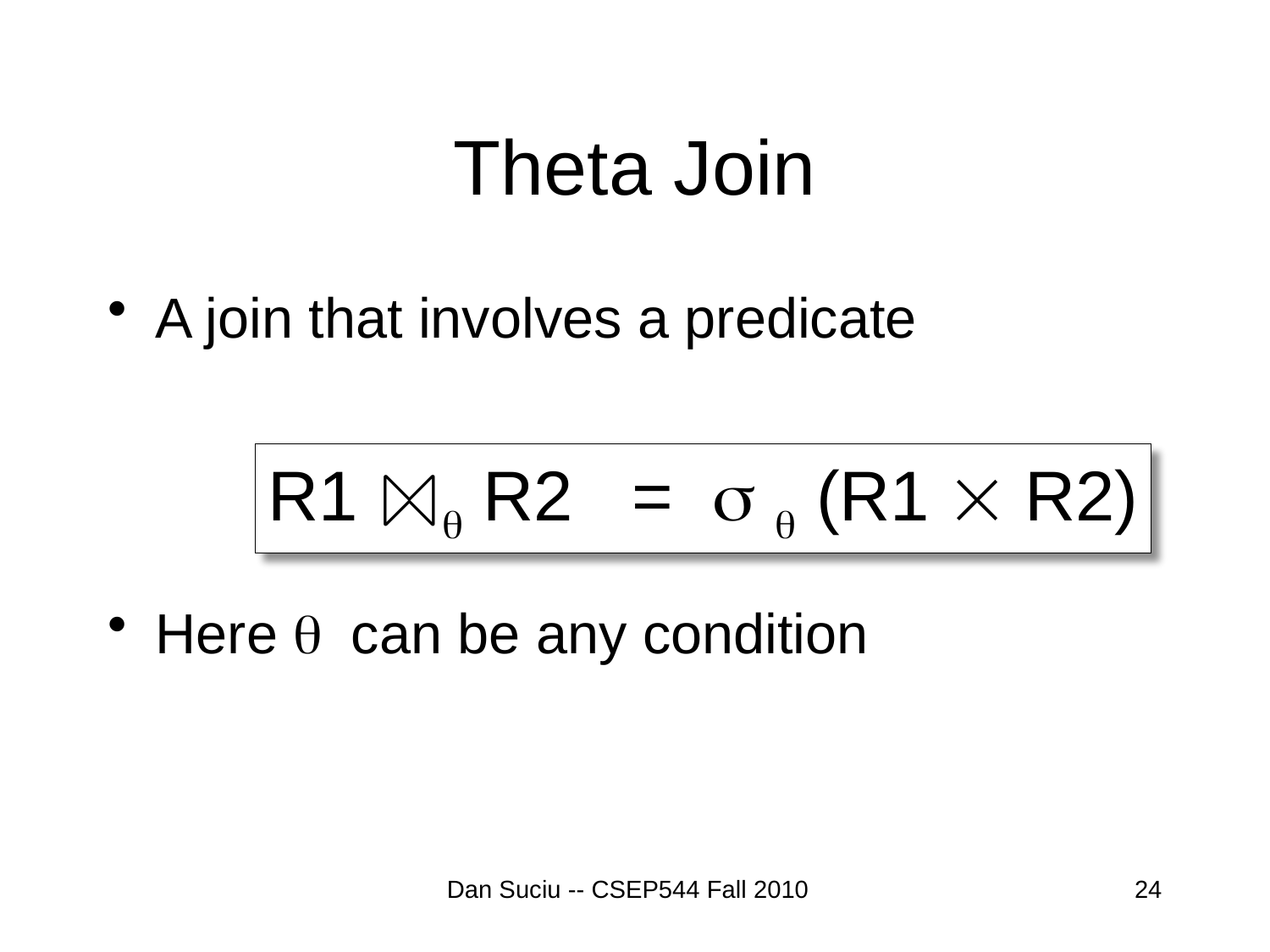

# Theta Join
A join that involves a predicate

Here θ can be any condition
R1 ⨝θ R2   =  σ θ (R1 × R2)
Dan Suciu -- CSEP544 Fall 2010
24